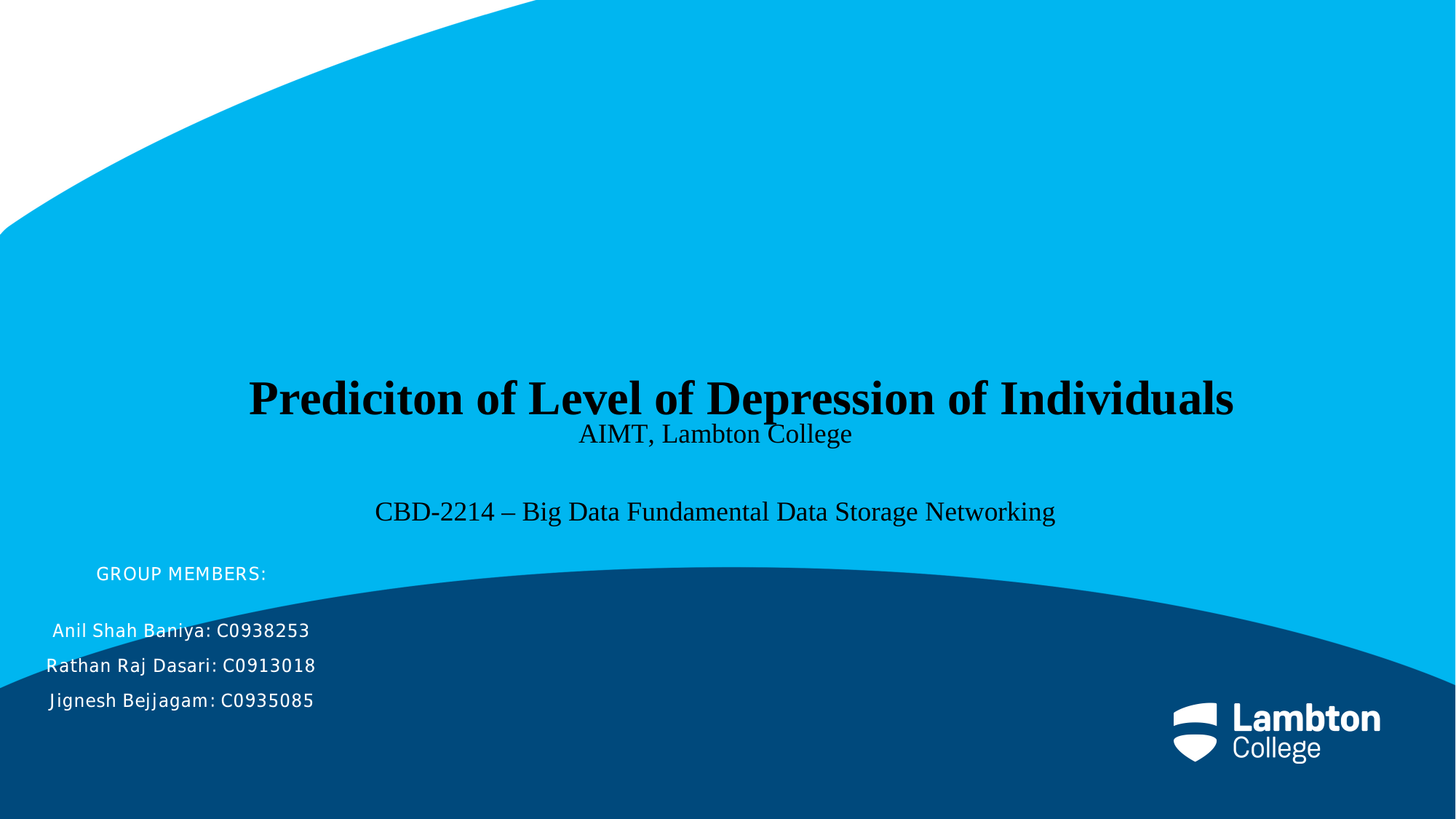

# Prediciton of Level of Depression of Individuals
AIMT, Lambton College
CBD-2214 – Big Data Fundamental Data Storage Networking

GROUP MEMBERS:
Anil Shah Baniya: C0938253
Rathan Raj Dasari: C0913018
Jignesh Bejjagam: C0935085